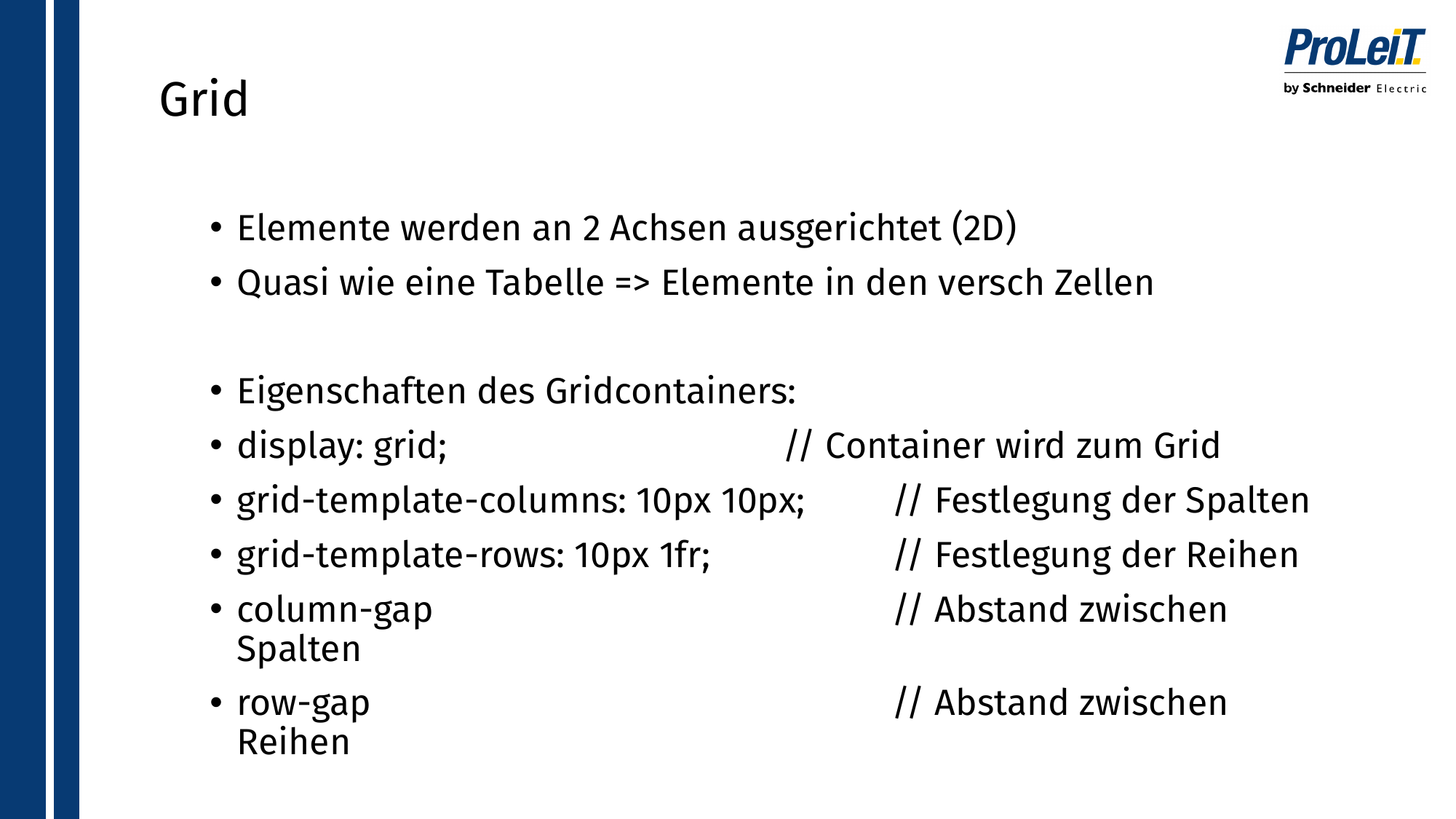

# Grid
Elemente werden an 2 Achsen ausgerichtet (2D)
Quasi wie eine Tabelle => Elemente in den versch Zellen

Eigenschaften des Gridcontainers:
display: grid;				// Container wird zum Grid
grid-template-columns: 10px 10px;	// Festlegung der Spalten
grid-template-rows: 10px 1fr;		// Festlegung der Reihen
column-gap					// Abstand zwischen Spalten
row-gap					// Abstand zwischen Reihen